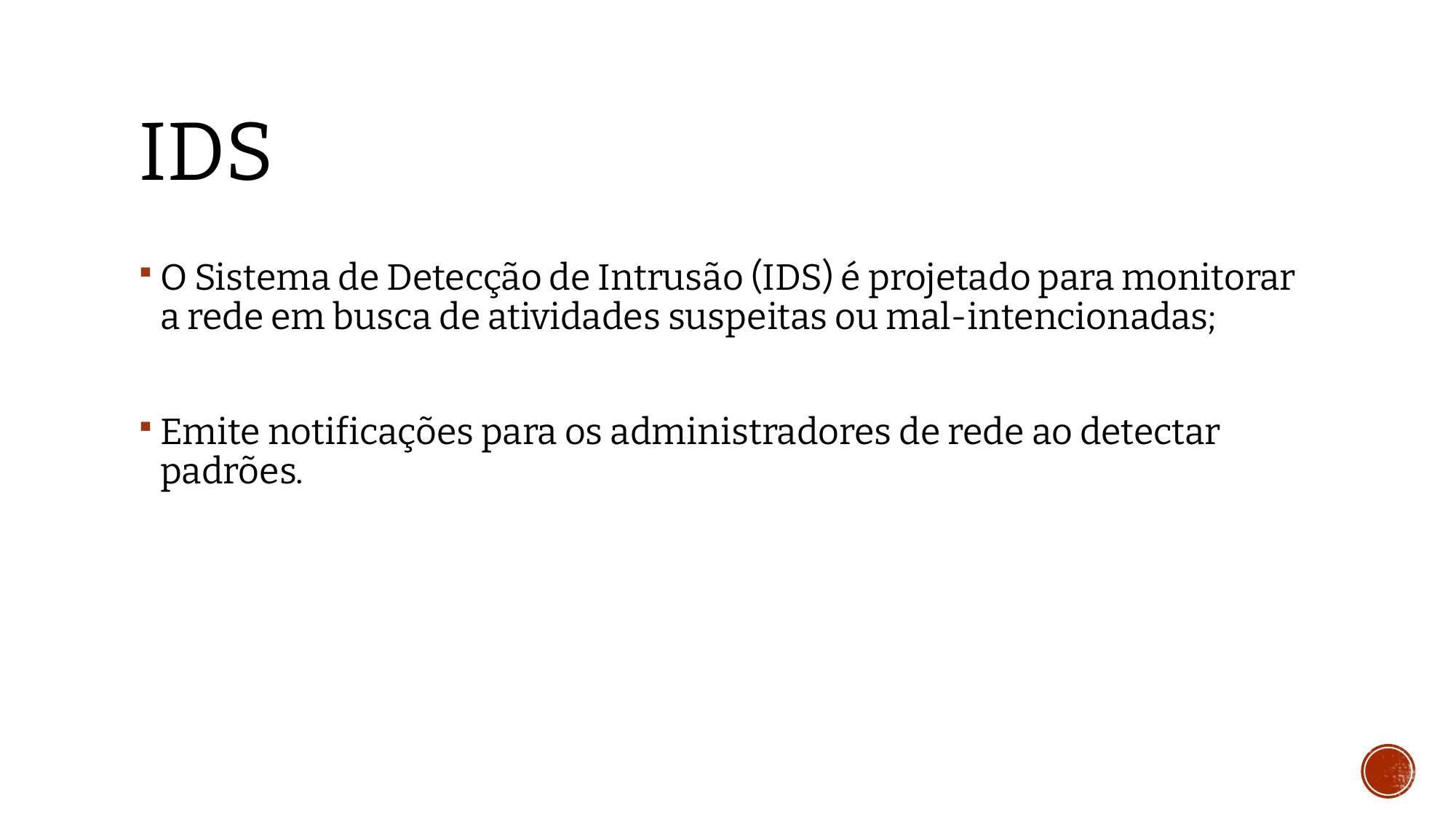

IDS
O Sistema de Detecção de Intrusão (IDS) é projetado para monitorar a rede em busca de atividades suspeitas ou mal-intencionadas;

Emite notificações para os administradores de rede ao detectar padrões.